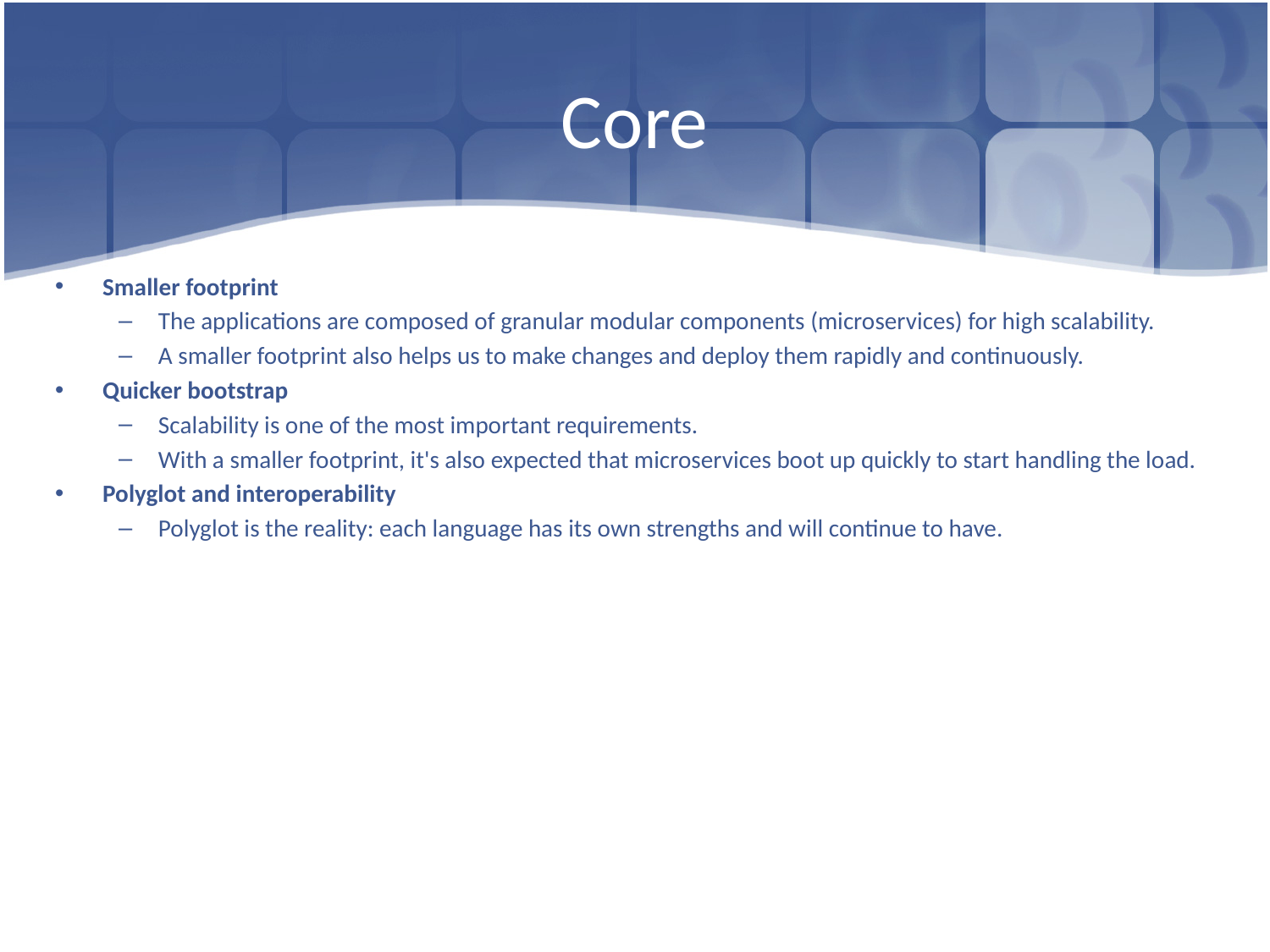

# Core
Smaller footprint
The applications are composed of granular modular components (microservices) for high scalability.
A smaller footprint also helps us to make changes and deploy them rapidly and continuously.
Quicker bootstrap
Scalability is one of the most important requirements.
With a smaller footprint, it's also expected that microservices boot up quickly to start handling the load.
Polyglot and interoperability
Polyglot is the reality: each language has its own strengths and will continue to have.